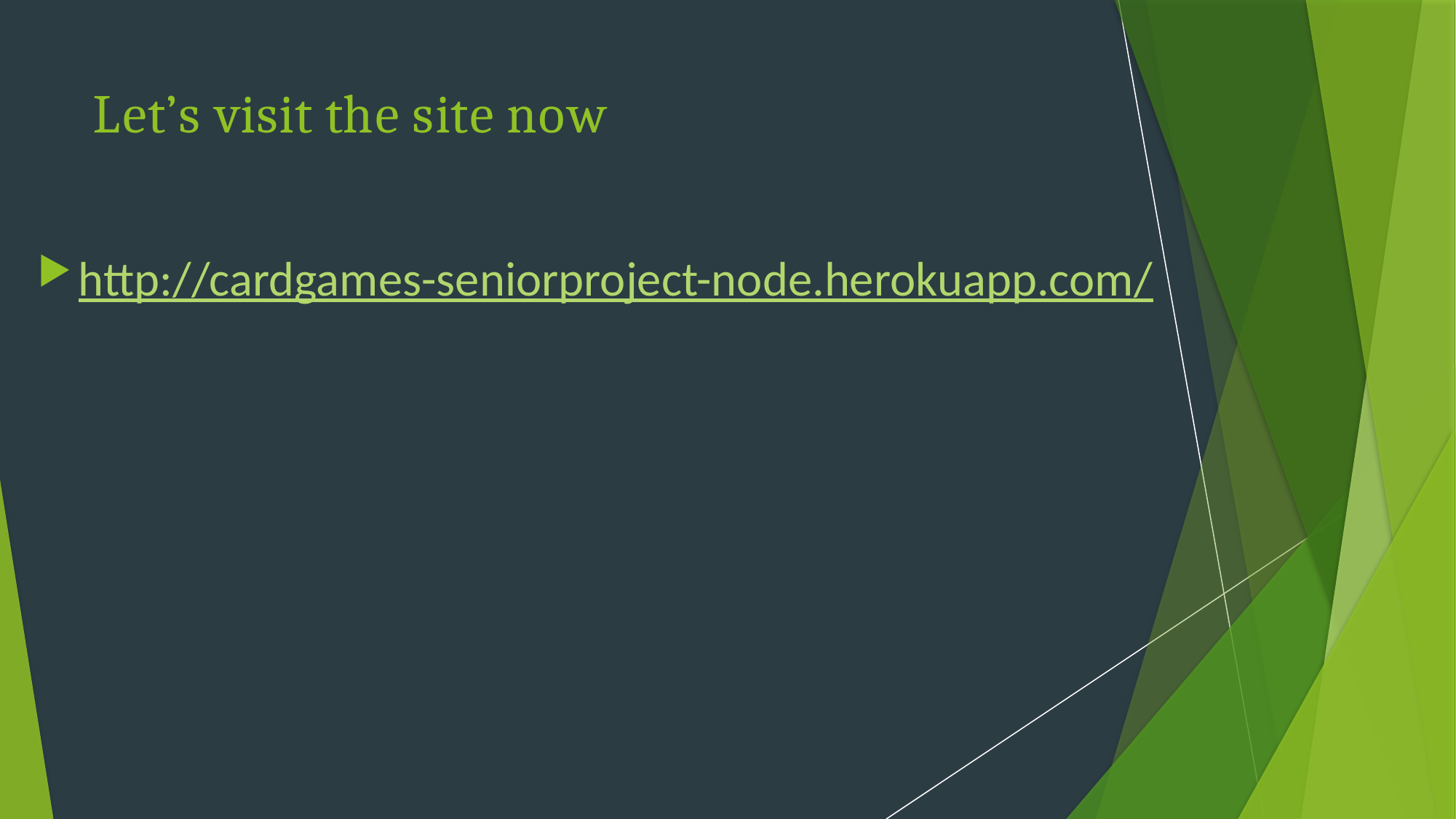

# Let’s visit the site now
http://cardgames-seniorproject-node.herokuapp.com/